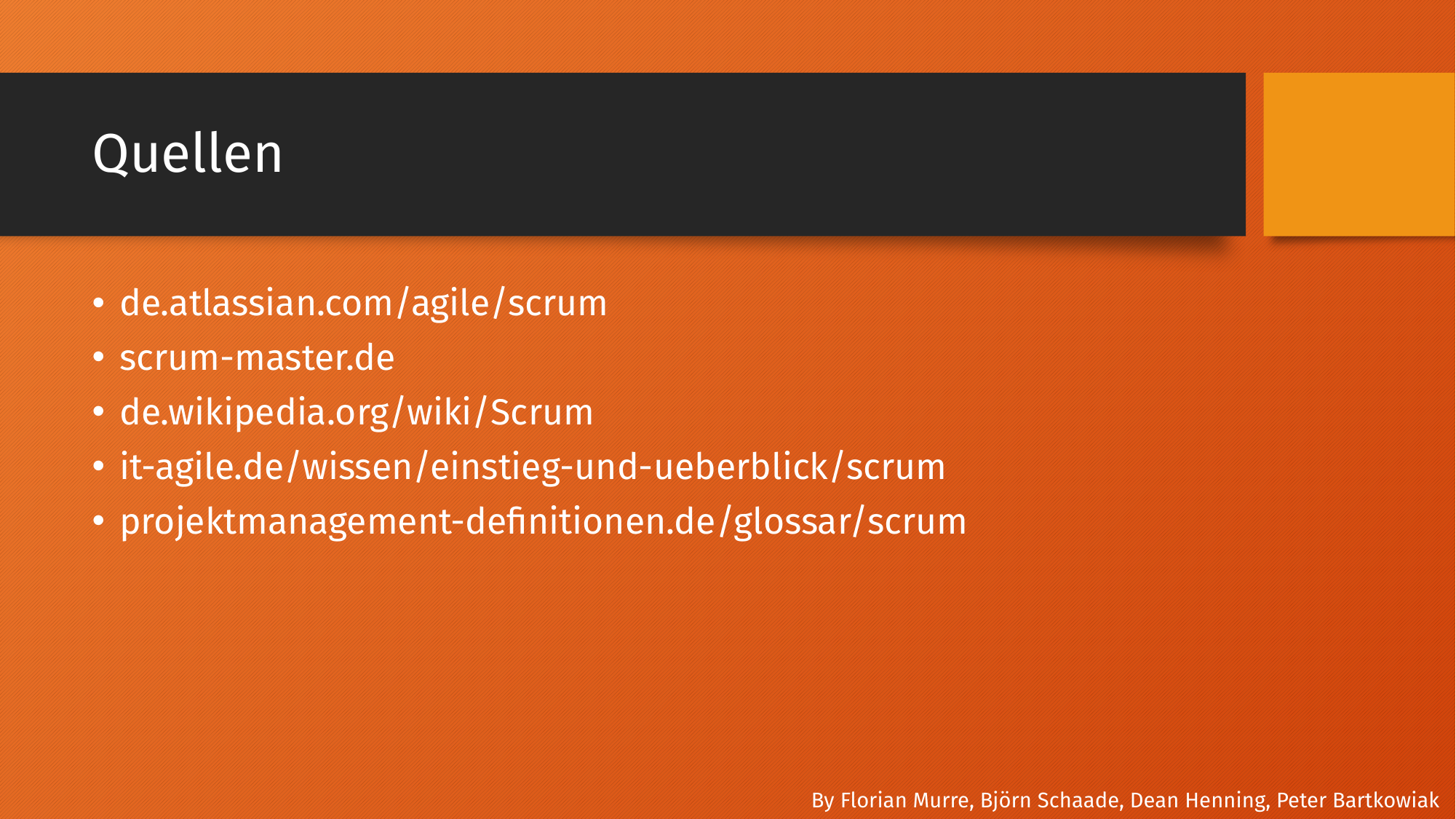

# Quellen
de.atlassian.com/agile/scrum
scrum-master.de
de.wikipedia.org/wiki/Scrum
it-agile.de/wissen/einstieg-und-ueberblick/scrum
projektmanagement-definitionen.de/glossar/scrum
By Florian Murre, Björn Schaade, Dean Henning, Peter Bartkowiak